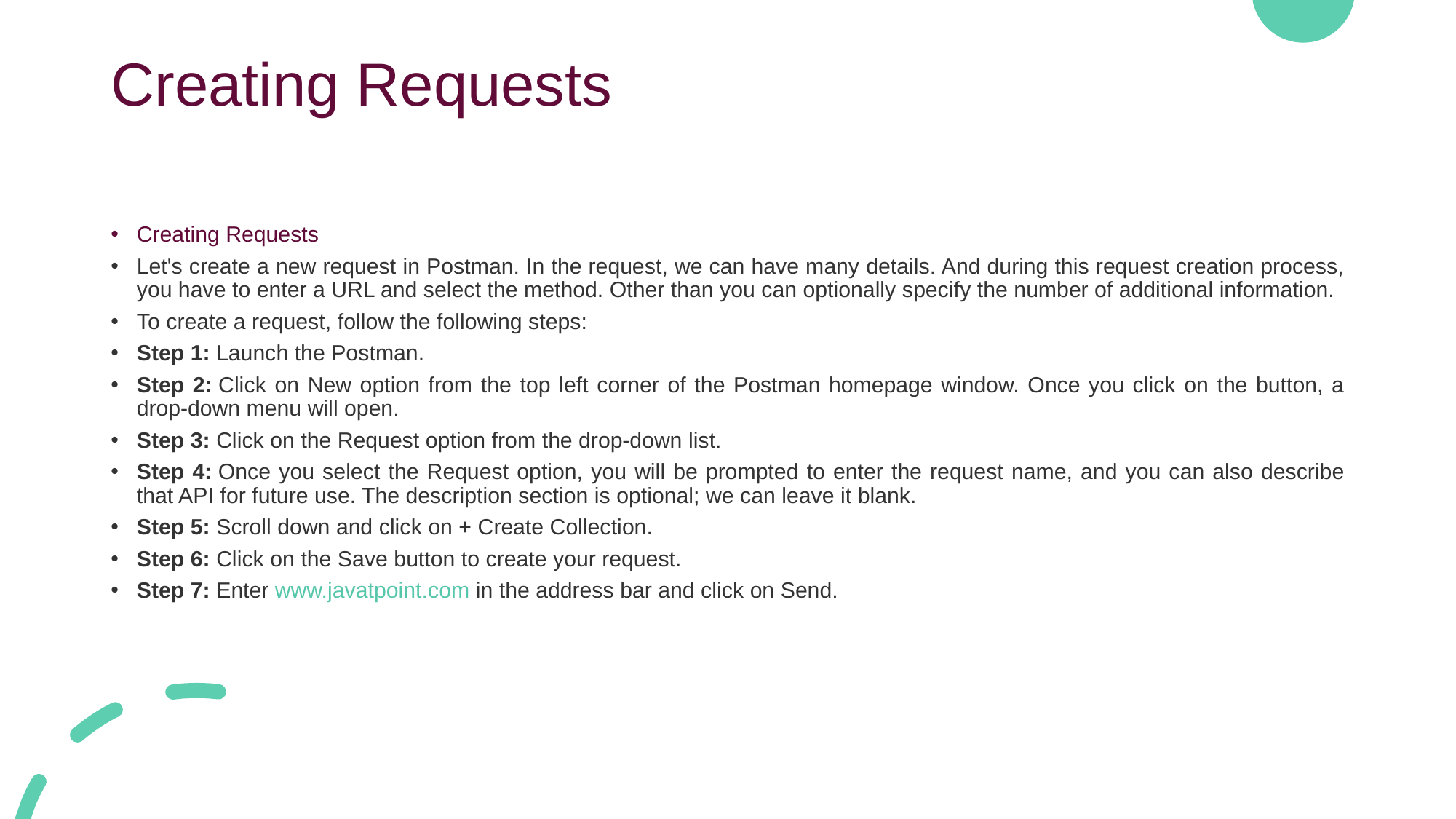

# Creating Requests
Creating Requests
Let's create a new request in Postman. In the request, we can have many details. And during this request creation process, you have to enter a URL and select the method. Other than you can optionally specify the number of additional information.
To create a request, follow the following steps:
Step 1: Launch the Postman.
Step 2: Click on New option from the top left corner of the Postman homepage window. Once you click on the button, a drop-down menu will open.
Step 3: Click on the Request option from the drop-down list.
Step 4: Once you select the Request option, you will be prompted to enter the request name, and you can also describe that API for future use. The description section is optional; we can leave it blank.
Step 5: Scroll down and click on + Create Collection.
Step 6: Click on the Save button to create your request.
Step 7: Enter www.javatpoint.com in the address bar and click on Send.